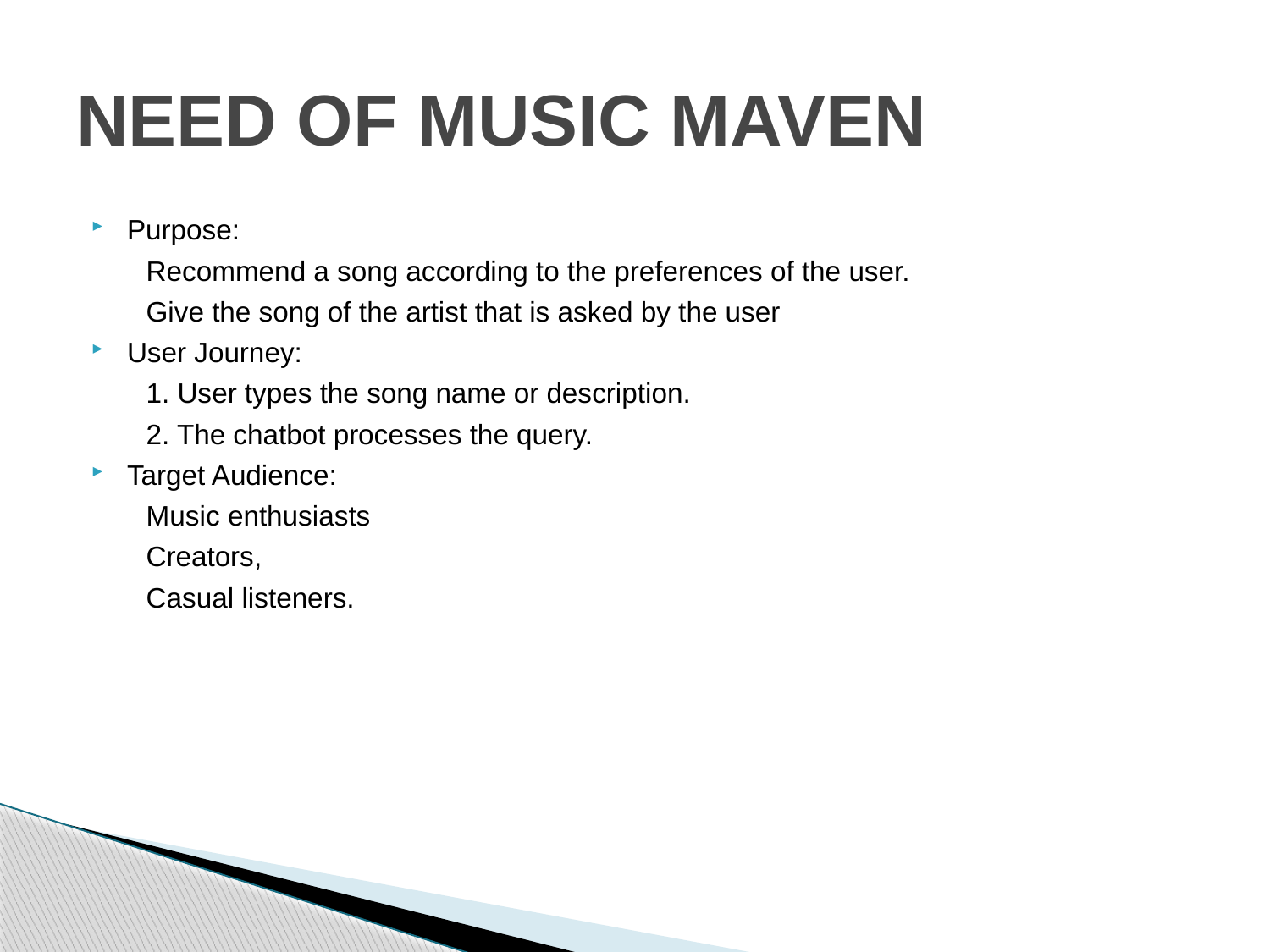

# NEED OF MUSIC MAVEN
Purpose:
       Recommend a song according to the preferences of the user.
       Give the song of the artist that is asked by the user
User Journey:
       1. User types the song name or description.
       2. The chatbot processes the query.
Target Audience:
       Music enthusiasts
       Creators,
       Casual listeners.